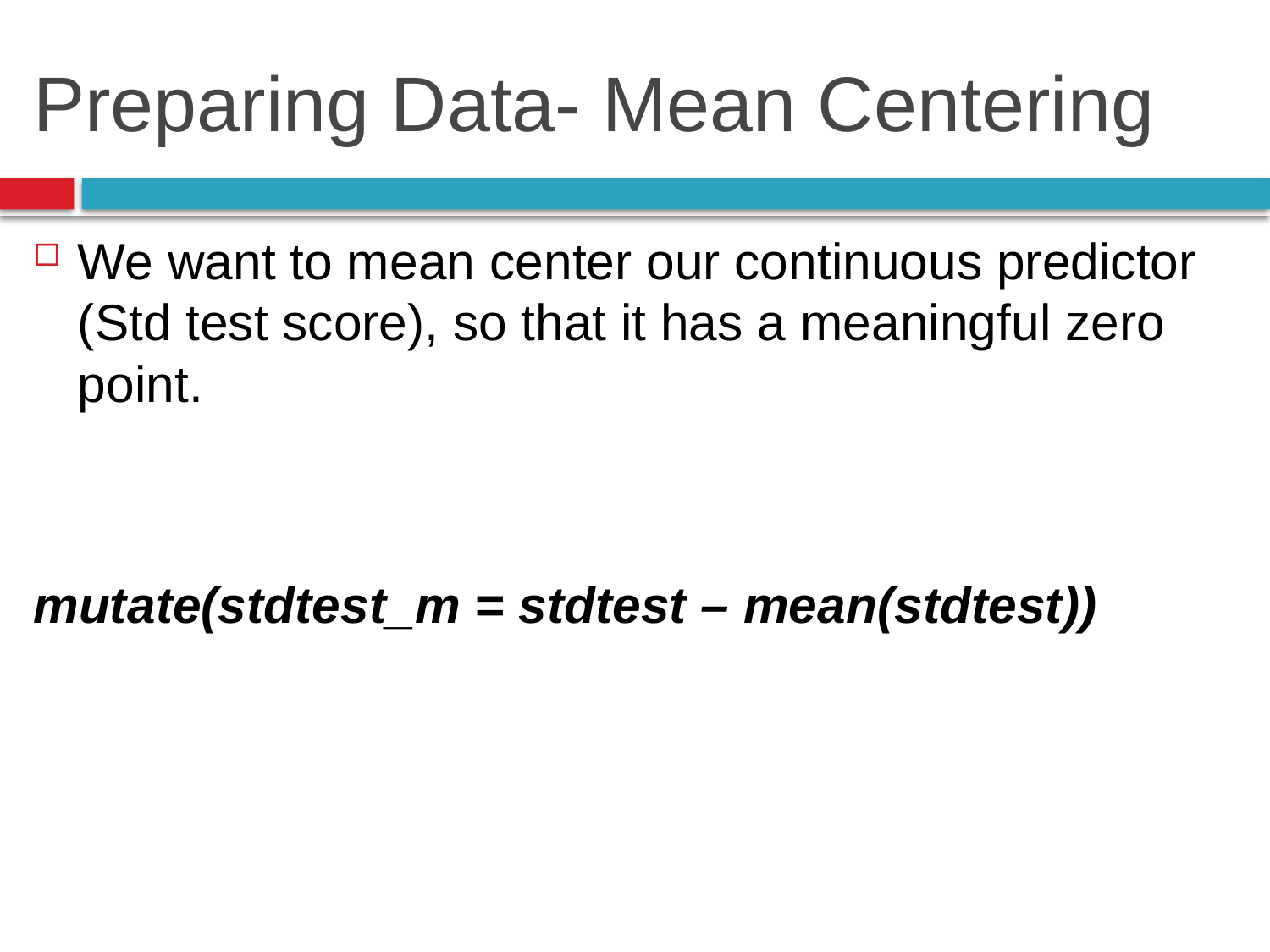

# Preparing Data- Mean Centering
We want to mean center our continuous predictor (Std test score), so that it has a meaningful zero point.

mutate(stdtest_m = stdtest – mean(stdtest))